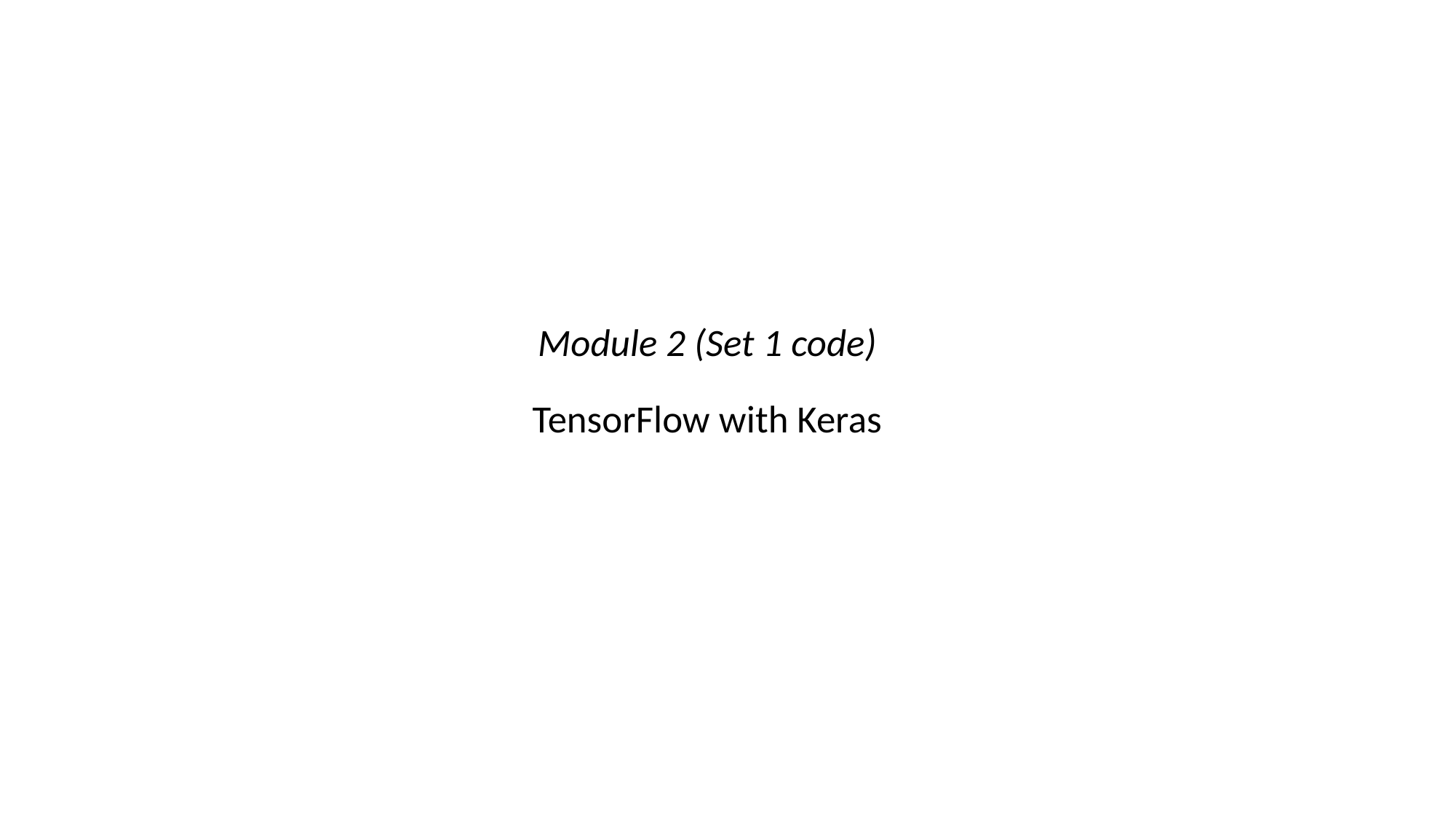

Module 2 (Set 1 code)

TensorFlow with Keras